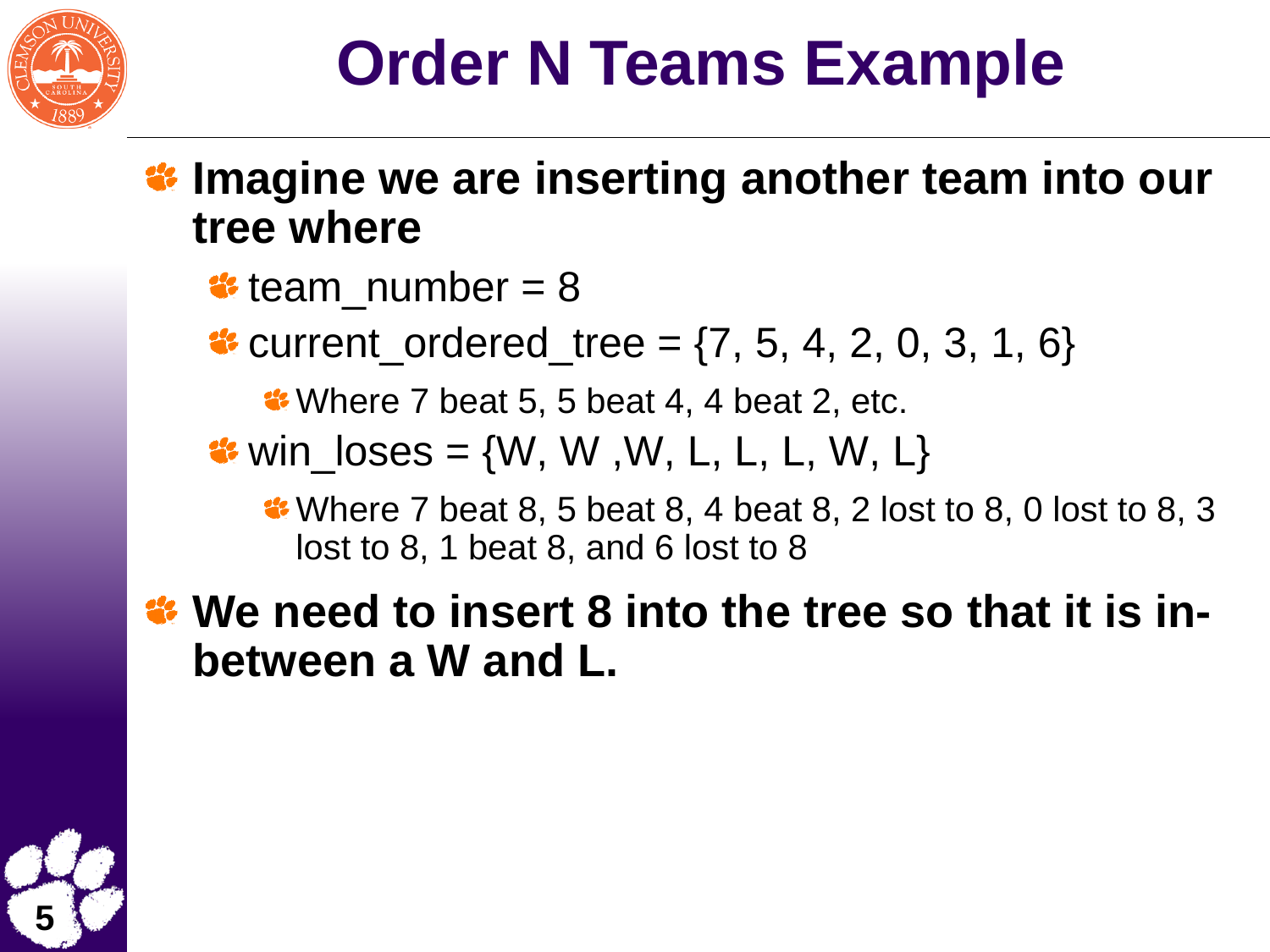

# Order N Teams Example
Imagine we are inserting another team into our tree where
team_number = 8
current_ordered_tree = {7, 5, 4, 2, 0, 3, 1, 6}
Where 7 beat 5, 5 beat 4, 4 beat 2, etc.
win_loses = {W, W ,W, L, L, L, W, L}
Where 7 beat 8, 5 beat 8, 4 beat 8, 2 lost to 8, 0 lost to 8, 3 lost to 8, 1 beat 8, and 6 lost to 8
We need to insert 8 into the tree so that it is in-between a W and L.